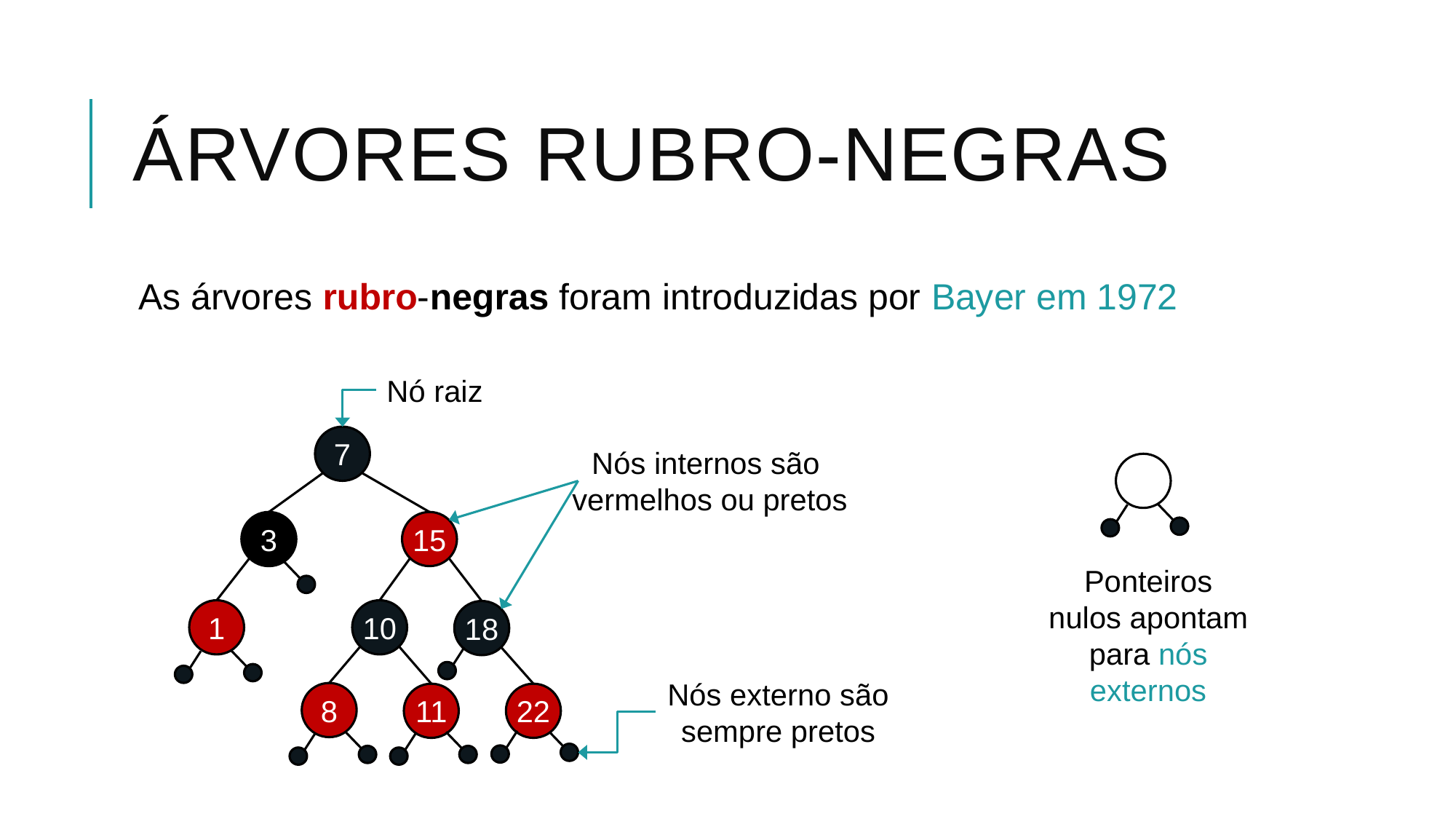

# Árvores Rubro-Negras
As árvores rubro-negras foram introduzidas por Bayer em 1972

Nó raiz
7
Nós internos são
vermelhos ou pretos

3
15
Ponteiros nulos apontam para nós externos

1
10
18

Nós externo são sempre pretos
8
11
22